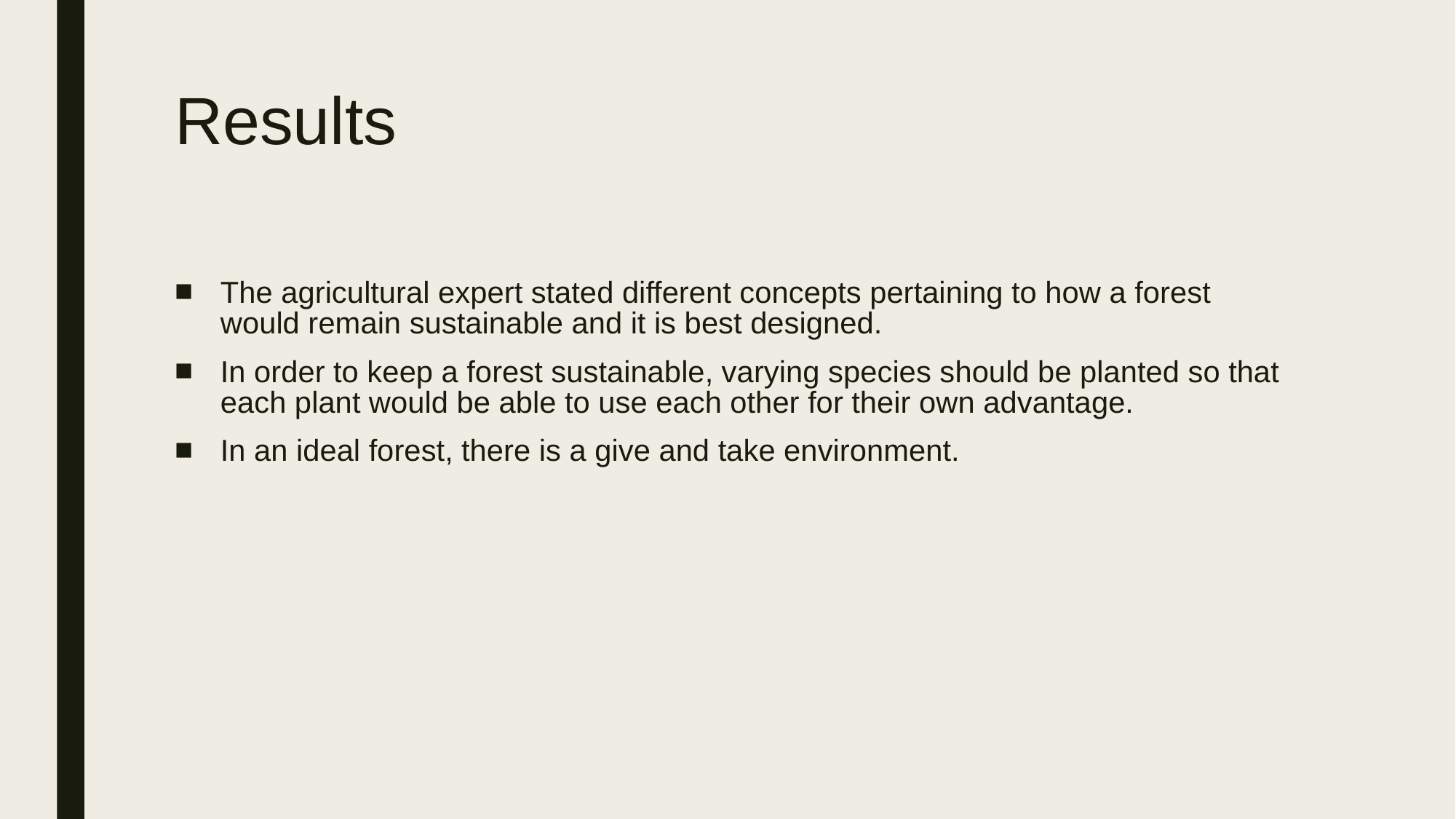

# Results
The agricultural expert stated different concepts pertaining to how a forest would remain sustainable and it is best designed.
In order to keep a forest sustainable, varying species should be planted so that each plant would be able to use each other for their own advantage.
In an ideal forest, there is a give and take environment.